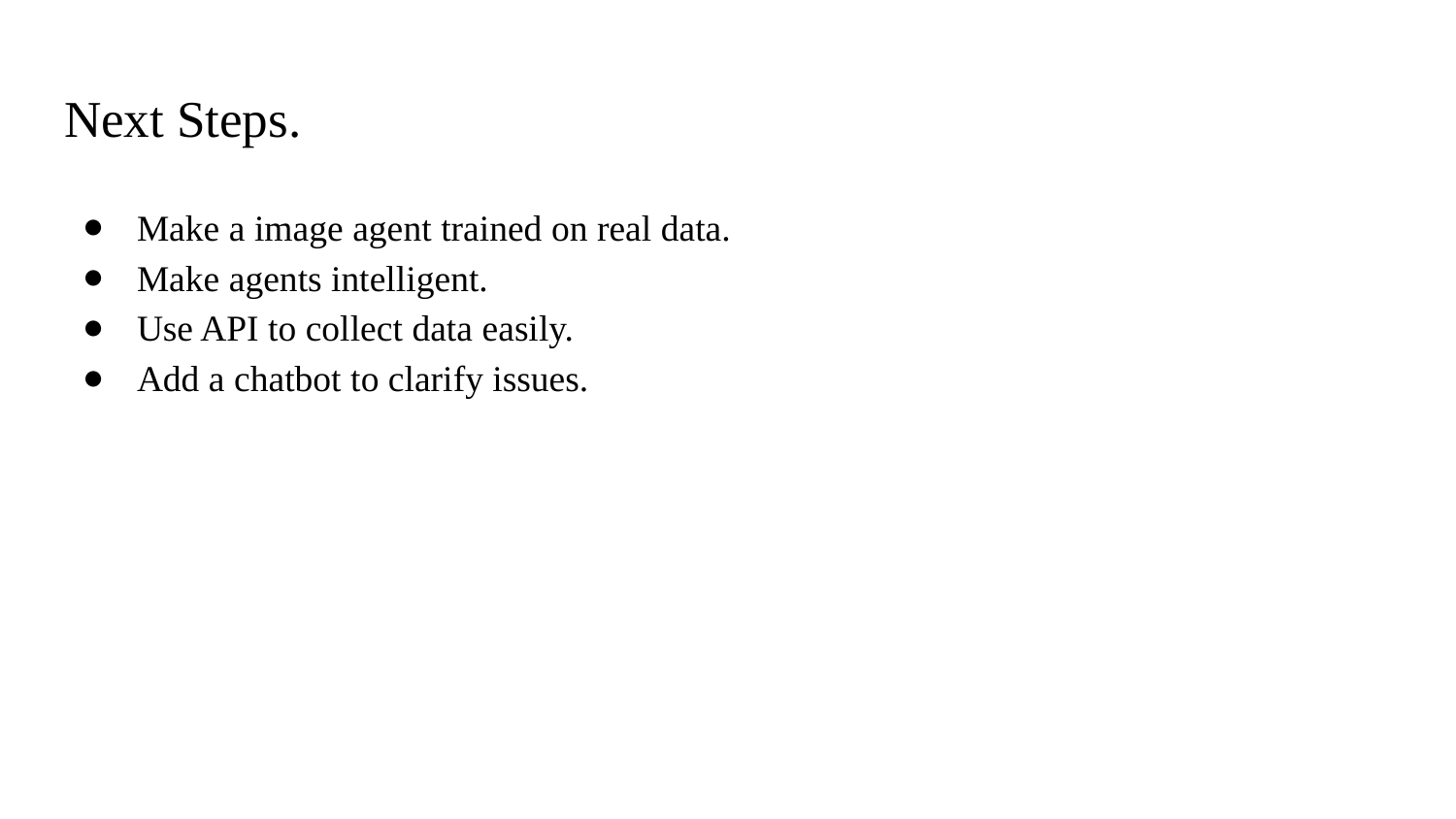

# Next Steps.
Make a image agent trained on real data.
Make agents intelligent.
Use API to collect data easily.
Add a chatbot to clarify issues.